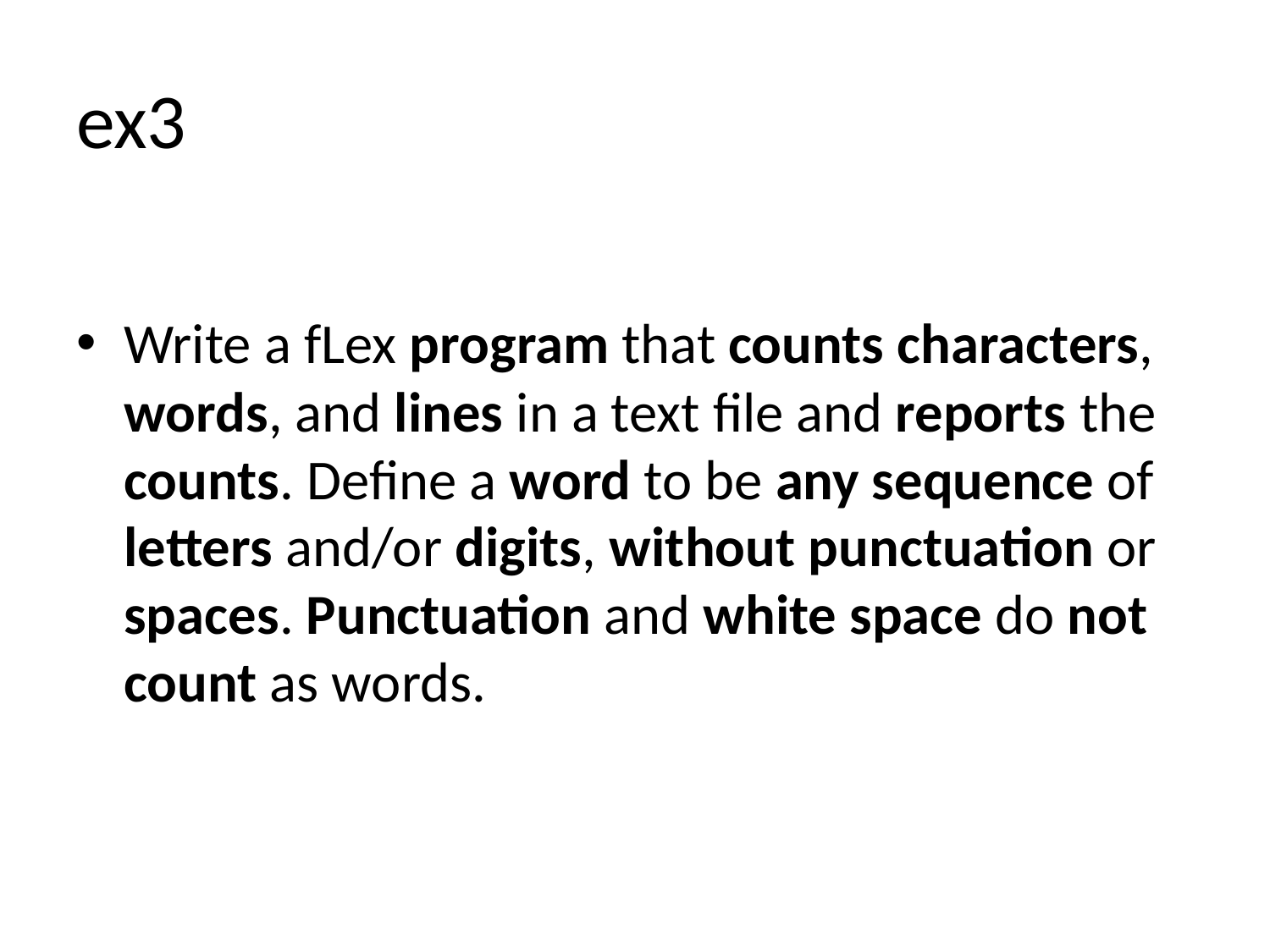

# ex3

Write a fLex program that counts characters, words, and lines in a text file and reports the counts. Define a word to be any sequence of letters and/or digits, without punctuation or spaces. Punctuation and white space do not count as words.